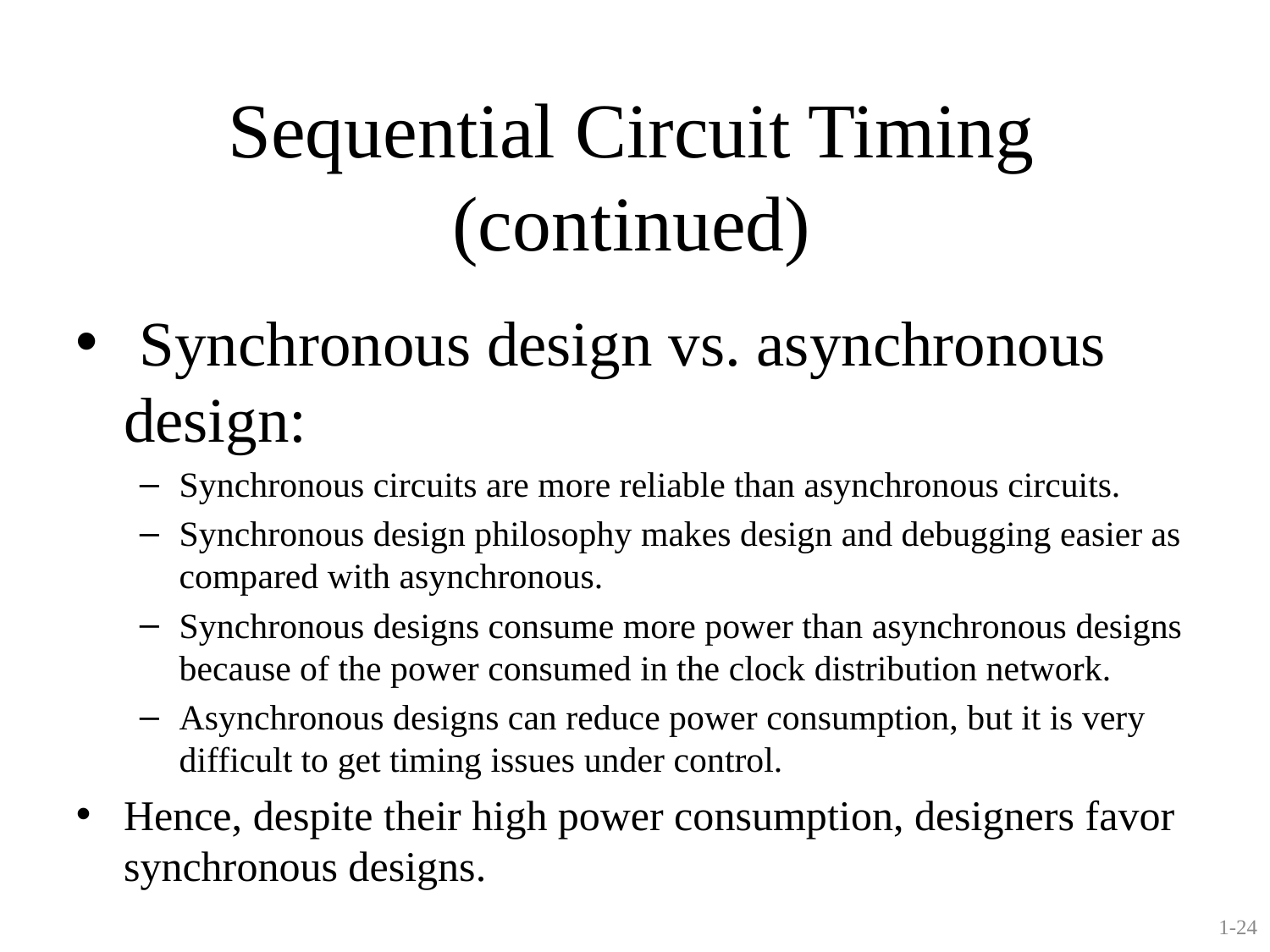

Sequential Circuit Timing (continued)
 Synchronous design vs. asynchronous design:
Synchronous circuits are more reliable than asynchronous circuits.
Synchronous design philosophy makes design and debugging easier as compared with asynchronous.
Synchronous designs consume more power than asynchronous designs because of the power consumed in the clock distribution network.
Asynchronous designs can reduce power consumption, but it is very difficult to get timing issues under control.
Hence, despite their high power consumption, designers favor synchronous designs.

1-24